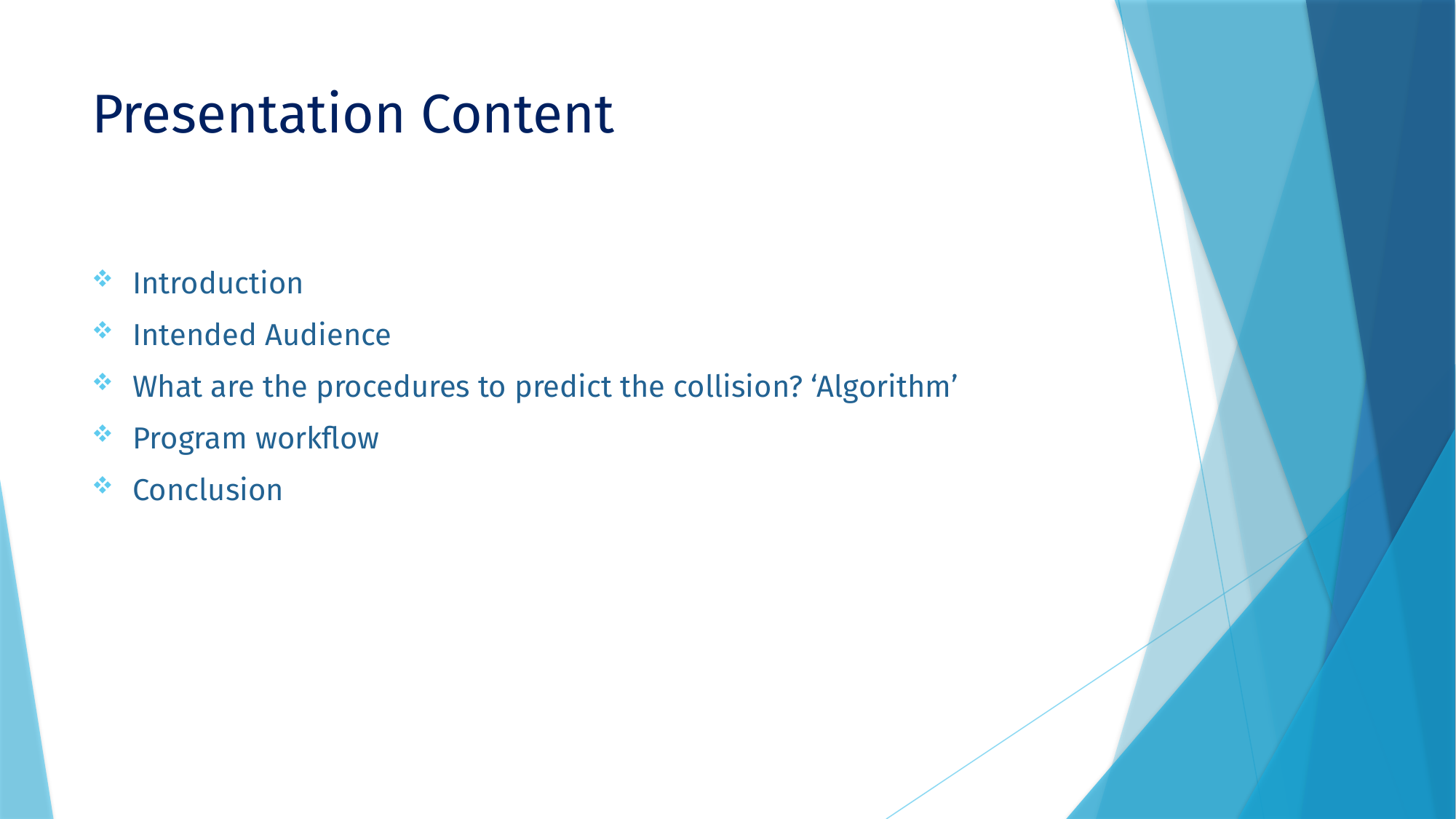

# Presentation Content
Introduction
Intended Audience
What are the procedures to predict the collision? ‘Algorithm’
Program workflow
Conclusion